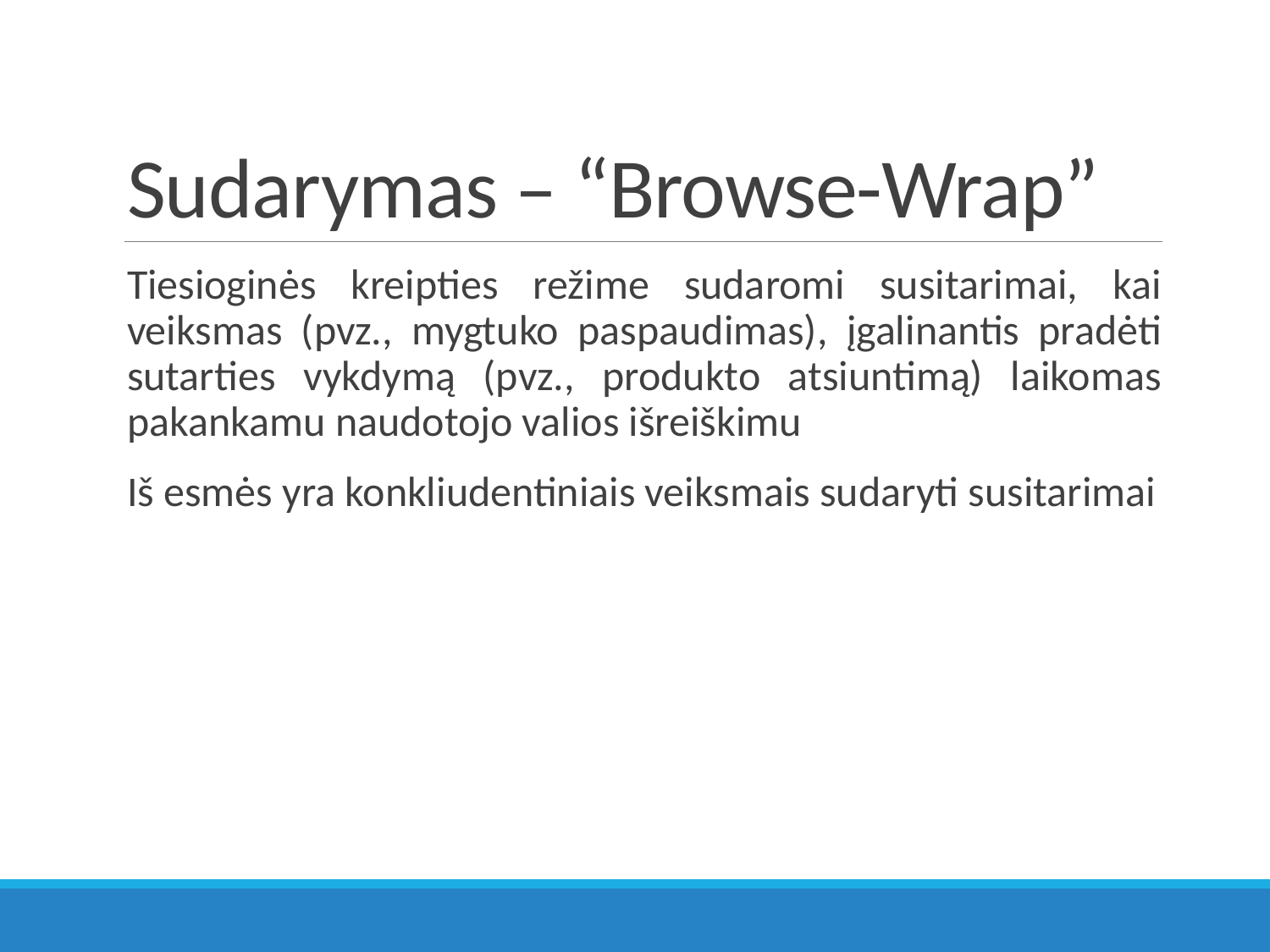

# Sudarymas – “Browse-Wrap”
Tiesioginės kreipties režime sudaromi susitarimai, kai veiksmas (pvz., mygtuko paspaudimas), įgalinantis pradėti sutarties vykdymą (pvz., produkto atsiuntimą) laikomas pakankamu naudotojo valios išreiškimu
Iš esmės yra konkliudentiniais veiksmais sudaryti susitarimai